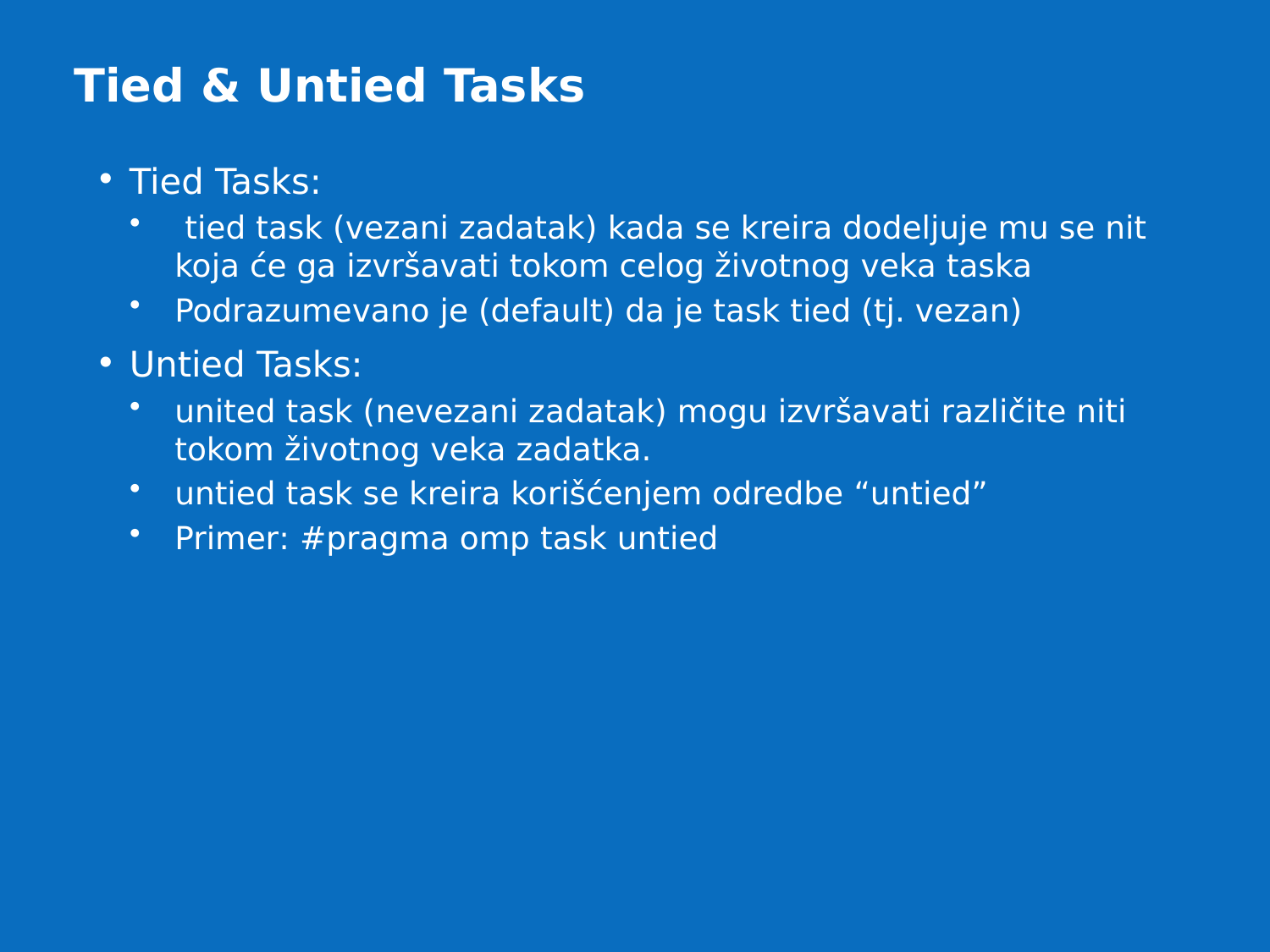

Tied & Untied Tasks
Tied Tasks:
 tied task (vezani zadatak) kada se kreira dodeljuje mu se nit koja će ga izvršavati tokom celog životnog veka taska
Podrazumevano je (default) da je task tied (tj. vezan)
Untied Tasks:
united task (nevezani zadatak) mogu izvršavati različite niti tokom životnog veka zadatka.
untied task se kreira korišćenjem odredbe “untied”
Primer: #pragma omp task untied